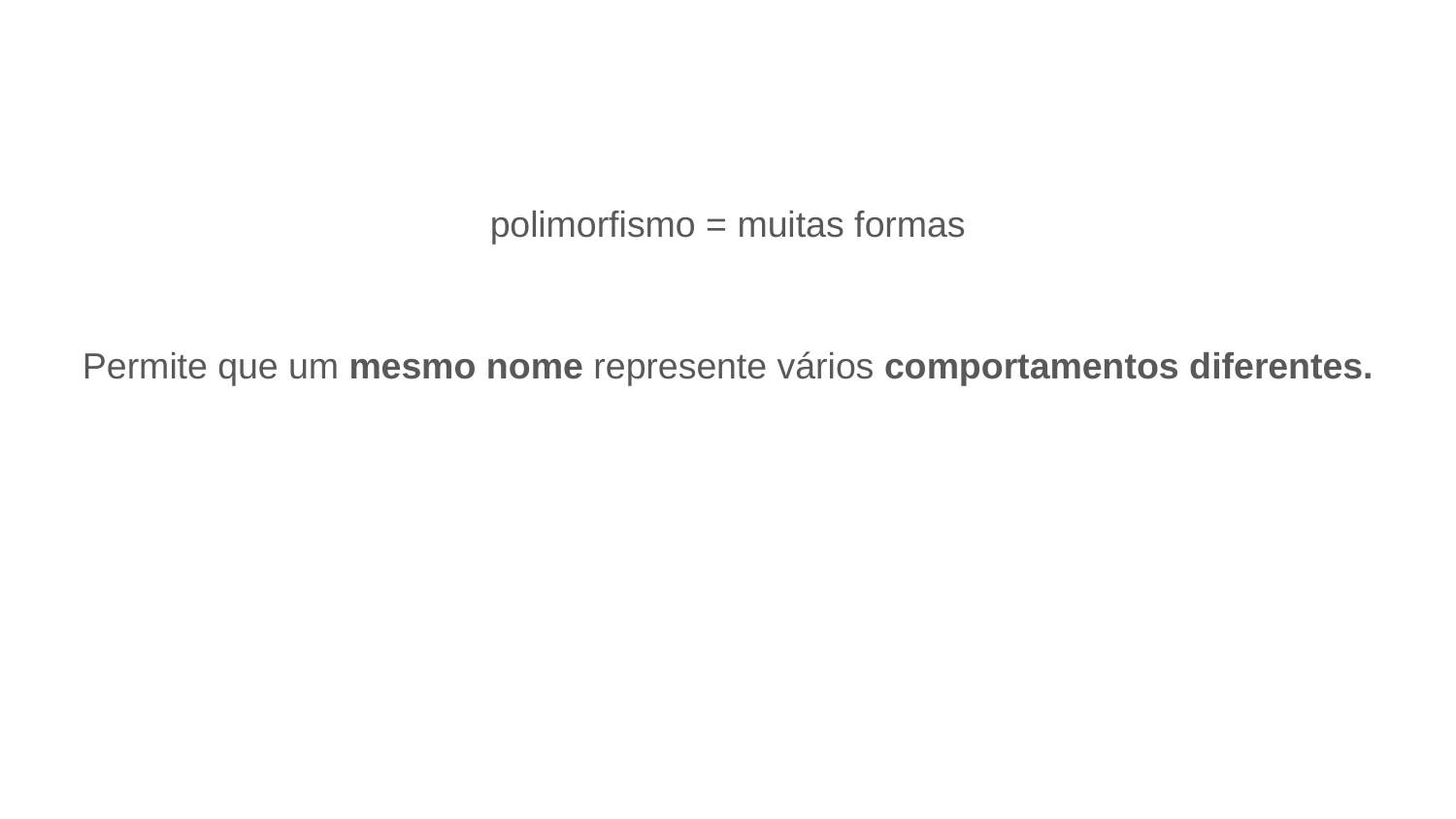

#
polimorfismo = muitas formas

Permite que um mesmo nome represente vários comportamentos diferentes.